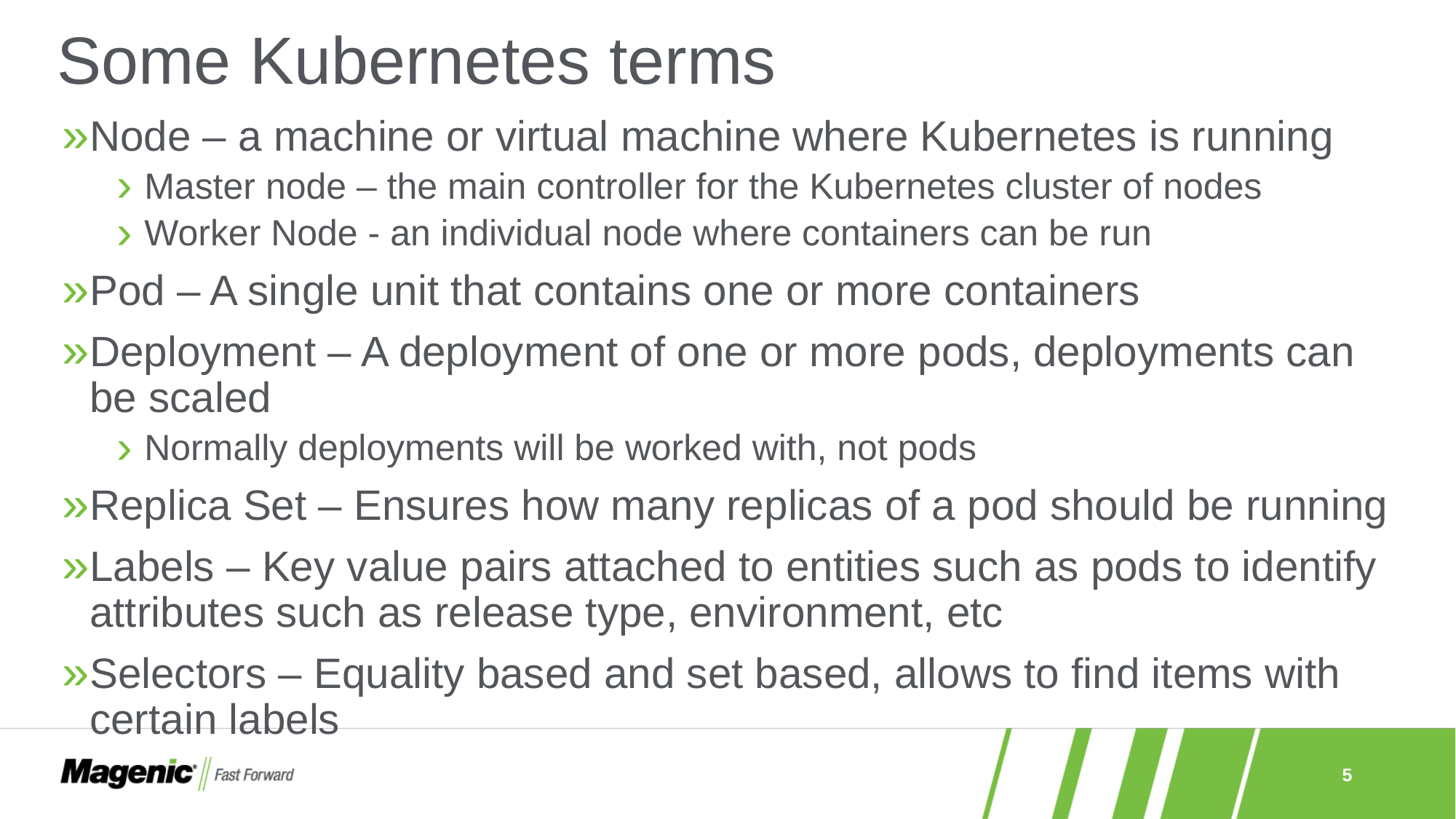

# Some Kubernetes terms
Node – a machine or virtual machine where Kubernetes is running
Master node – the main controller for the Kubernetes cluster of nodes
Worker Node - an individual node where containers can be run
Pod – A single unit that contains one or more containers
Deployment – A deployment of one or more pods, deployments can be scaled
Normally deployments will be worked with, not pods
Replica Set – Ensures how many replicas of a pod should be running
Labels – Key value pairs attached to entities such as pods to identify attributes such as release type, environment, etc
Selectors – Equality based and set based, allows to find items with certain labels